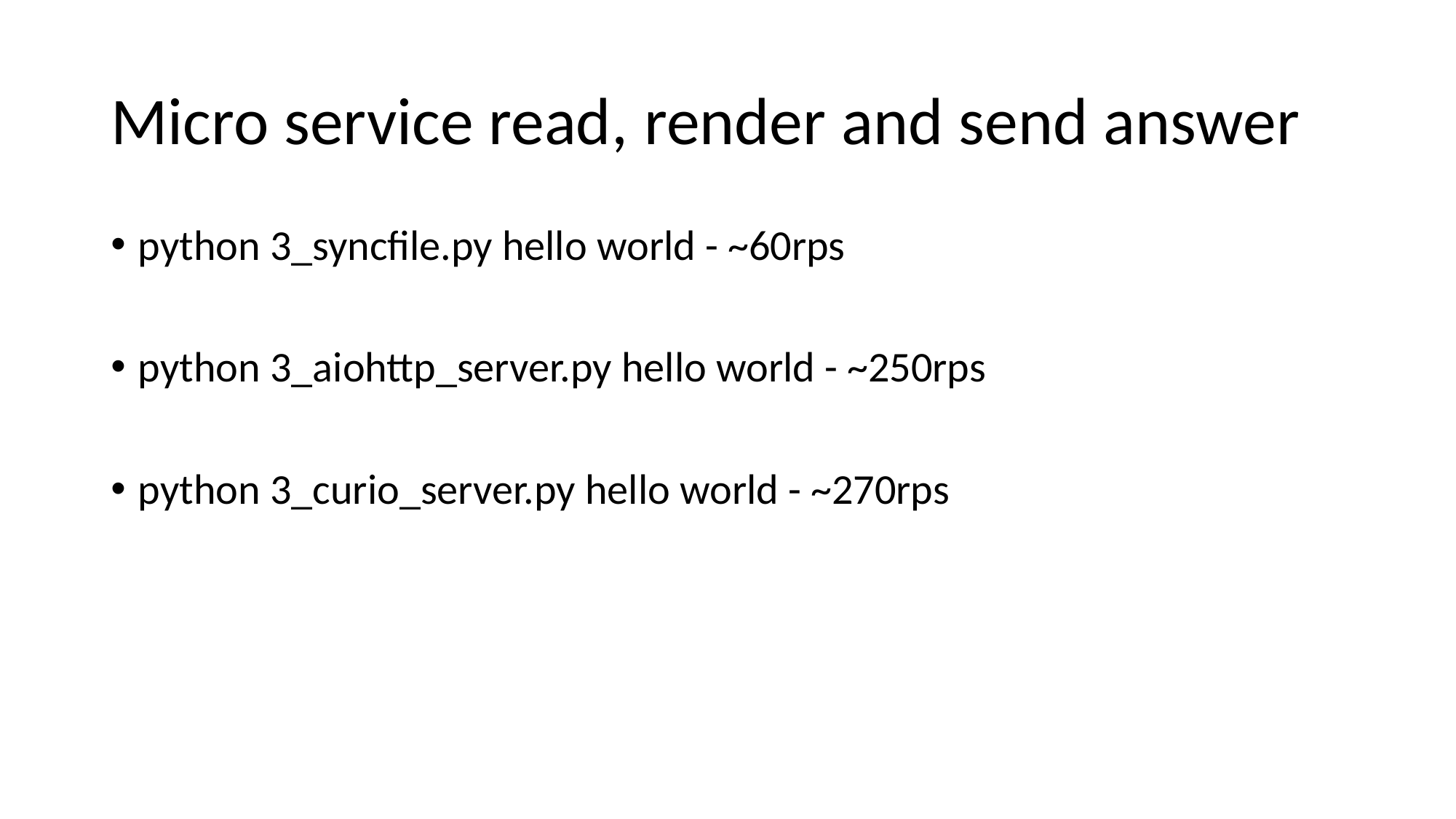

# Micro service read, render and send answer
python 3_syncfile.py hello world - ~60rps

python 3_aiohttp_server.py hello world - ~250rps

python 3_curio_server.py hello world - ~270rps